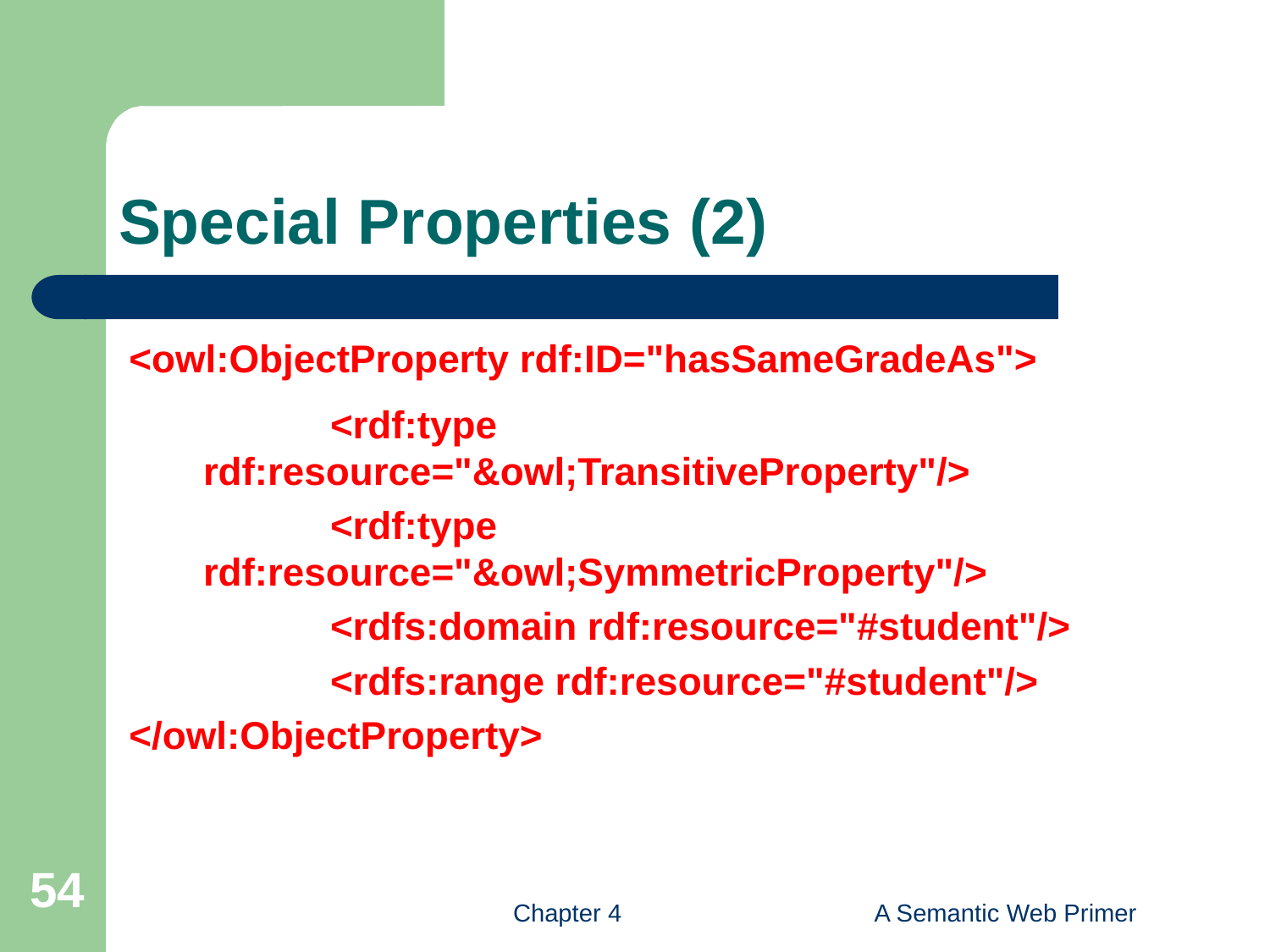

# Special Properties (2)
<owl:ObjectProperty rdf:ID="hasSameGradeAs">
		<rdf:type rdf:resource="&owl;TransitiveProperty"/>
		<rdf:type rdf:resource="&owl;SymmetricProperty"/>
		<rdfs:domain rdf:resource="#student"/>
		<rdfs:range rdf:resource="#student"/>
</owl:ObjectProperty>
54
Chapter 4
A Semantic Web Primer